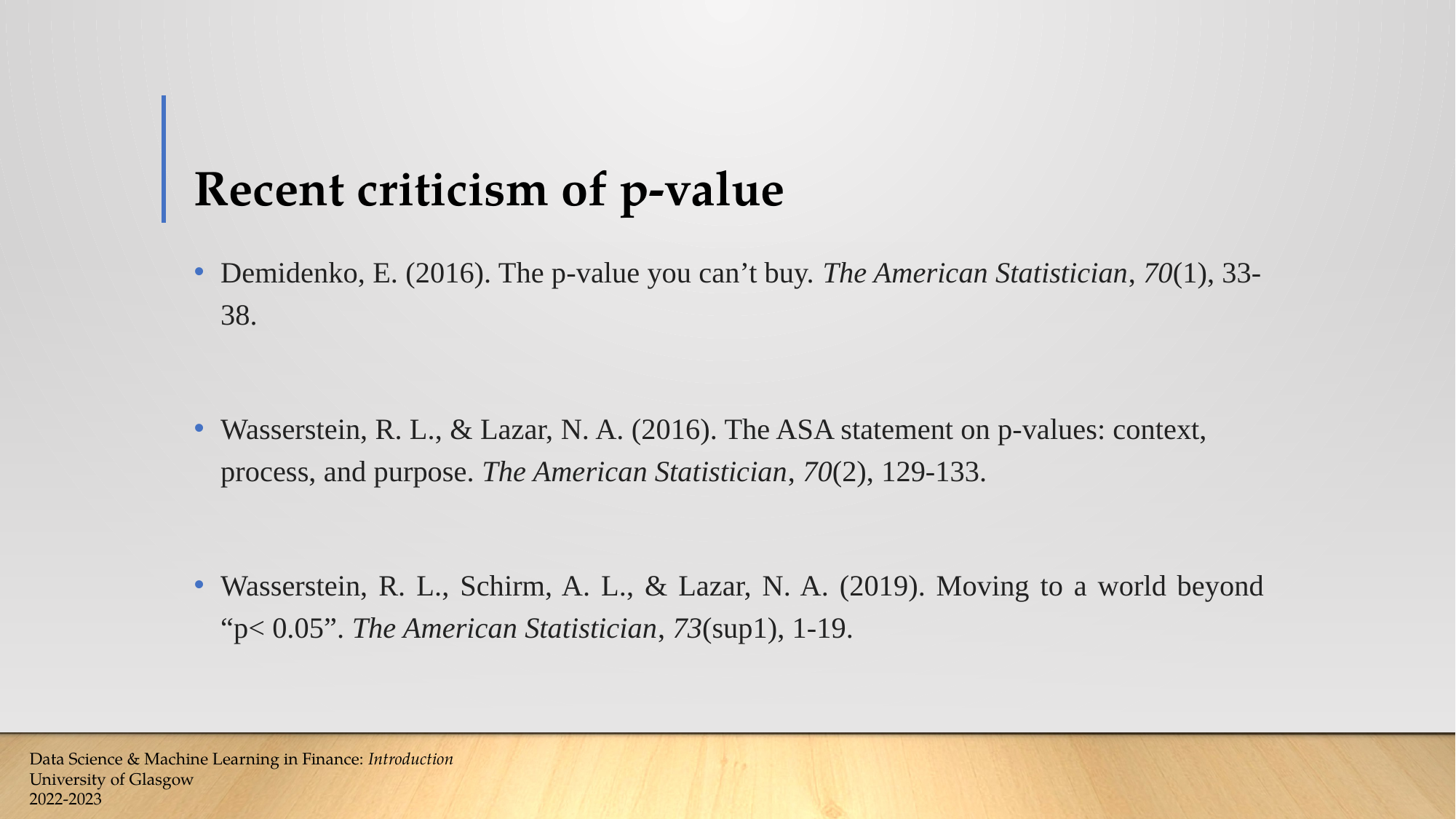

# Recent criticism of p-value
Demidenko, E. (2016). The p-value you can’t buy. The American Statistician, 70(1), 33-38.

Wasserstein, R. L., & Lazar, N. A. (2016). The ASA statement on p-values: context, process, and purpose. The American Statistician, 70(2), 129-133.

Wasserstein, R. L., Schirm, A. L., & Lazar, N. A. (2019). Moving to a world beyond “p< 0.05”. The American Statistician, 73(sup1), 1-19.

Data Science & Machine Learning in Finance: Introduction
University of Glasgow
2022-2023